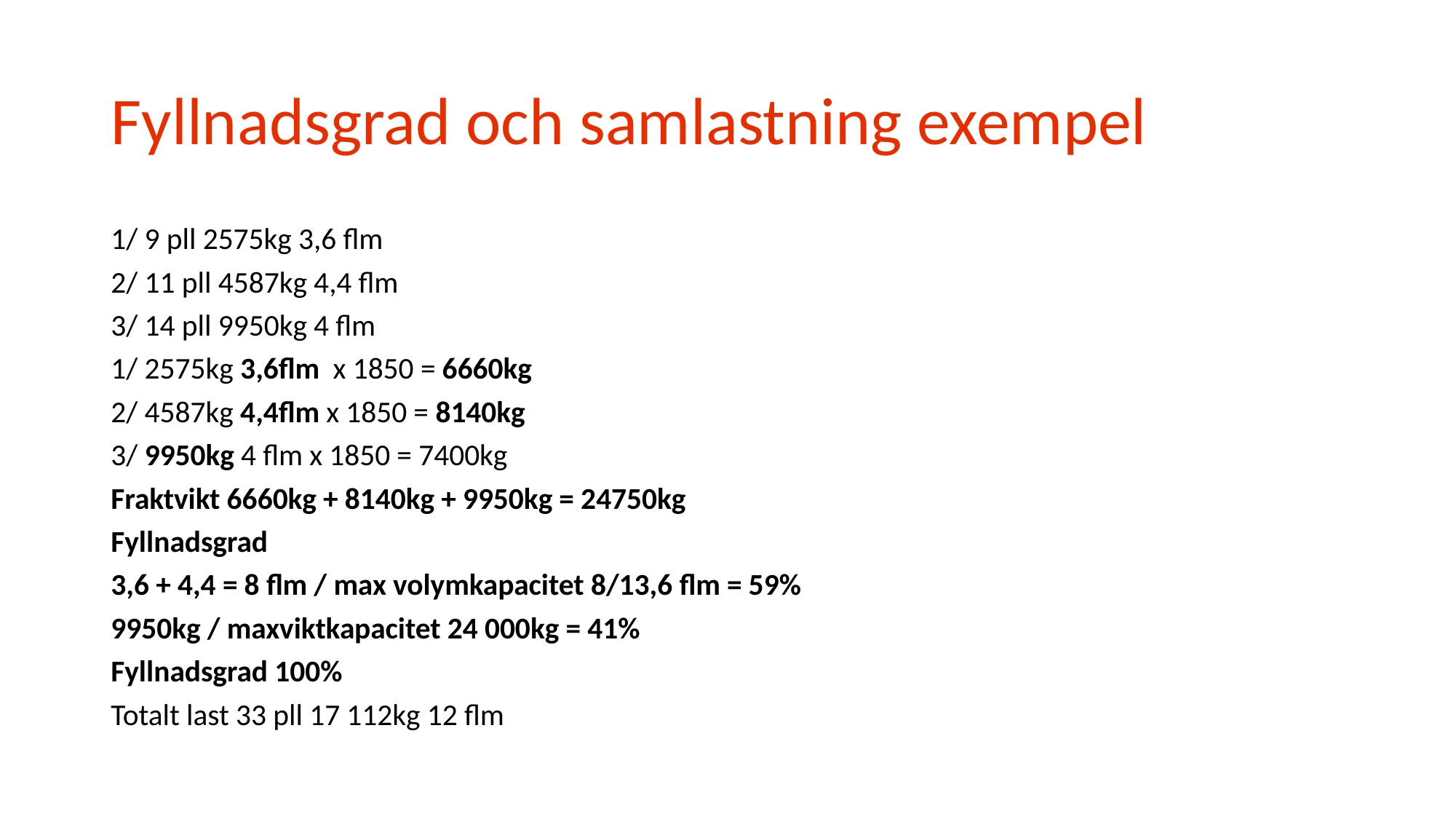

# Fyllnadsgrad och samlastning exempel
1/ 9 pll 2575kg 3,6 flm
2/ 11 pll 4587kg 4,4 flm
3/ 14 pll 9950kg 4 flm
1/ 2575kg 3,6flm  x 1850 = 6660kg
2/ 4587kg 4,4flm x 1850 = 8140kg
3/ 9950kg 4 flm x 1850 = 7400kg
Fraktvikt 6660kg + 8140kg + 9950kg = 24750kg
Fyllnadsgrad
3,6 + 4,4 = 8 flm / max volymkapacitet 8/13,6 flm = 59%
9950kg / maxviktkapacitet 24 000kg = 41%
Fyllnadsgrad 100%
Totalt last 33 pll 17 112kg 12 flm